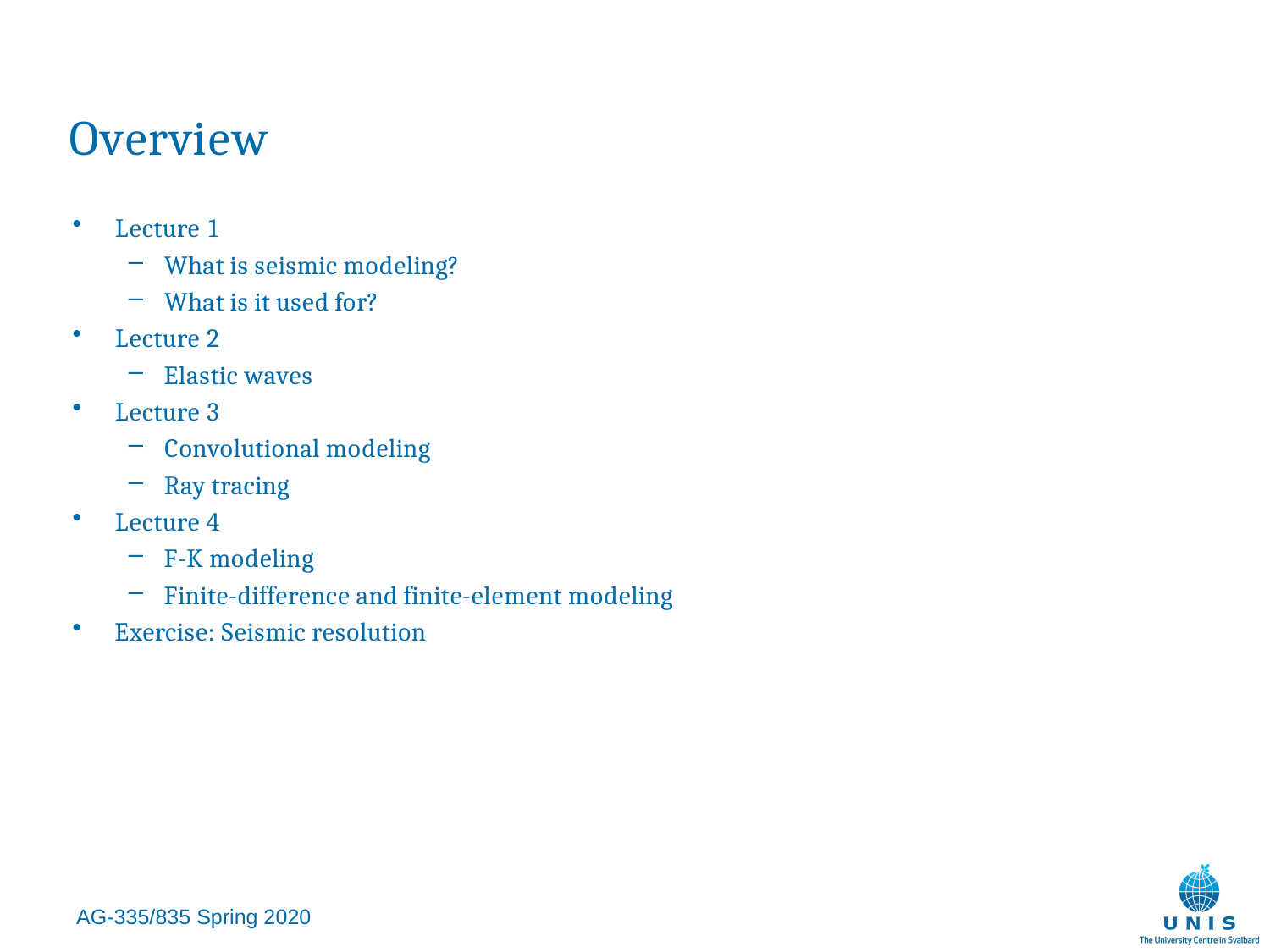

# Overview
Lecture 1
What is seismic modeling?
What is it used for?
Lecture 2
Elastic waves
Lecture 3
Convolutional modeling
Ray tracing
Lecture 4
F-K modeling
Finite-difference and finite-element modeling
Exercise: Seismic resolution